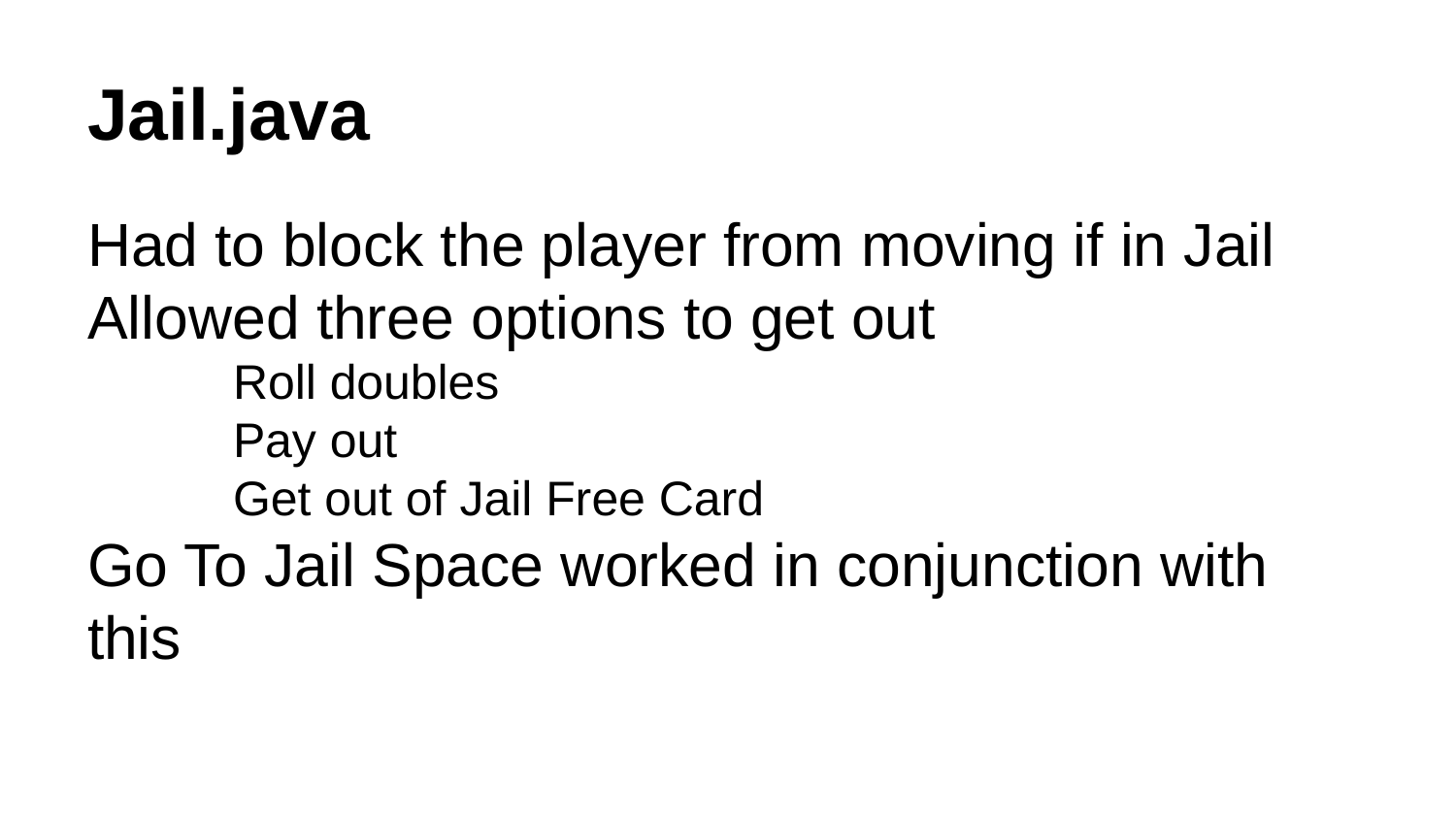

# Jail.java
Had to block the player from moving if in Jail
Allowed three options to get out
	Roll doubles
	Pay out
	Get out of Jail Free Card
Go To Jail Space worked in conjunction with this